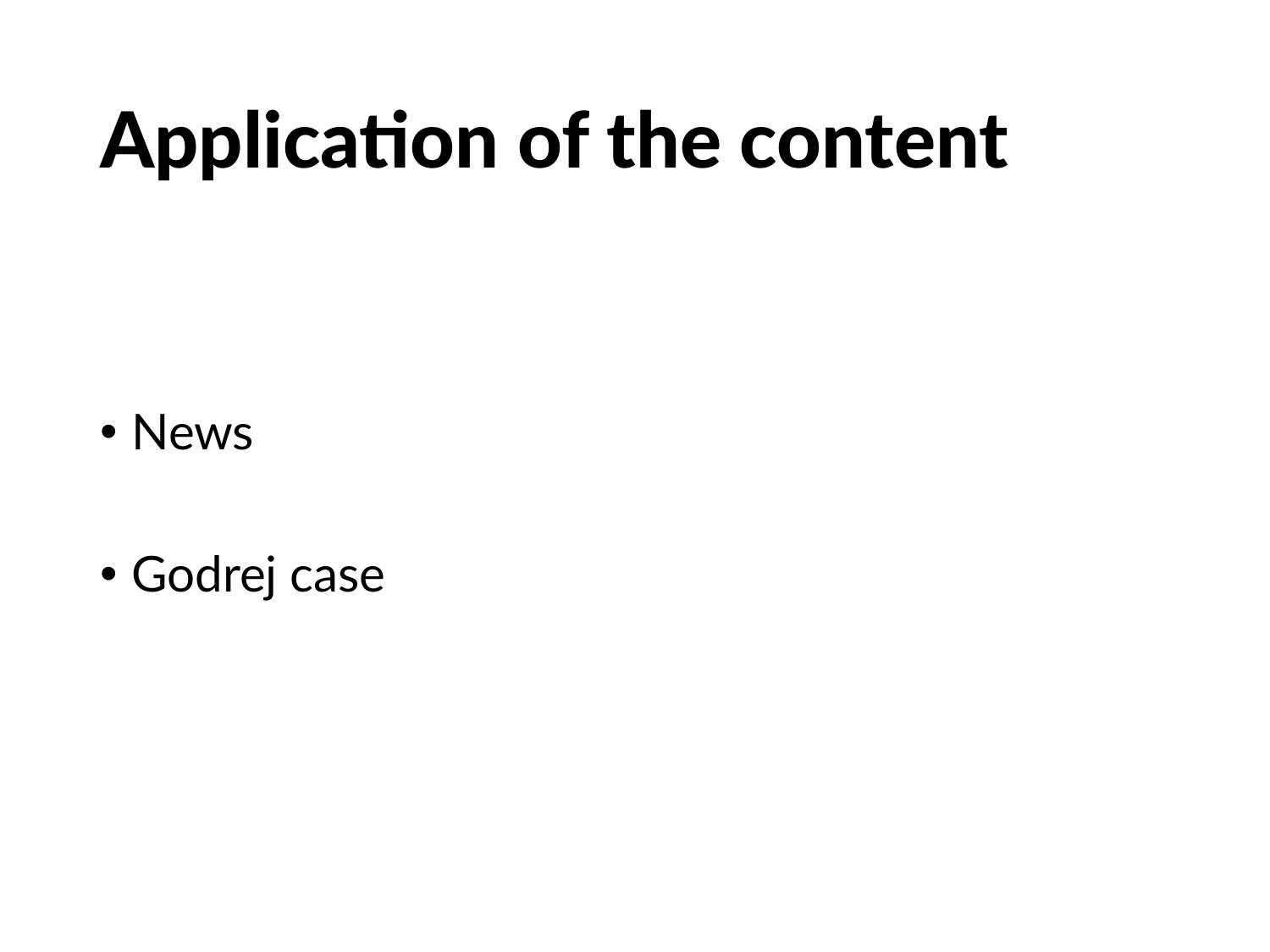

# Application of the content

News

Godrej case